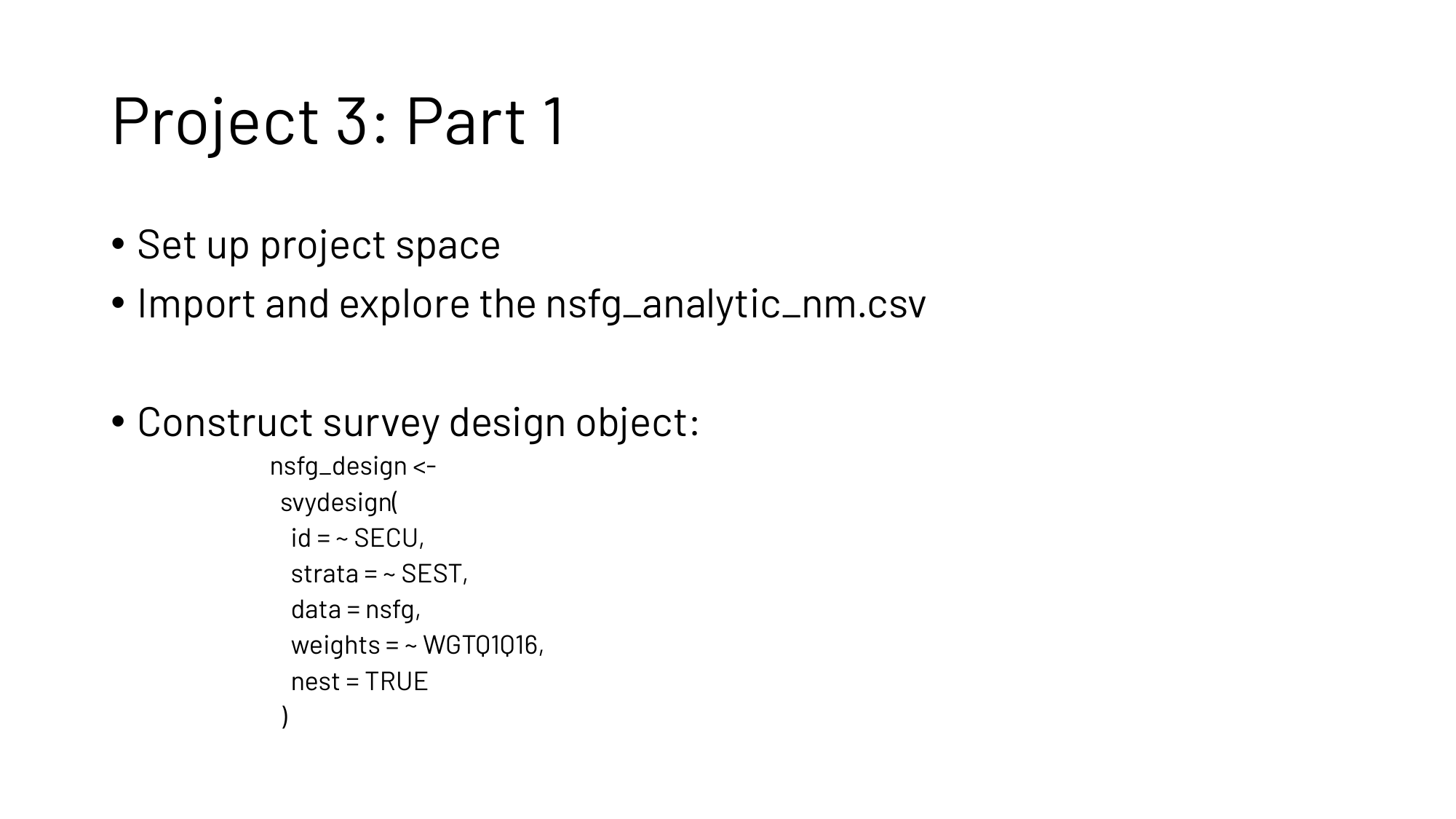

# Project 3: Part 1
Set up project space
Import and explore the nsfg_analytic_nm.csv

Construct survey design object:
nsfg_design <-
  svydesign(
    id = ~ SECU,
    strata = ~ SEST,
    data = nsfg,
    weights = ~ WGTQ1Q16,
    nest = TRUE
  )